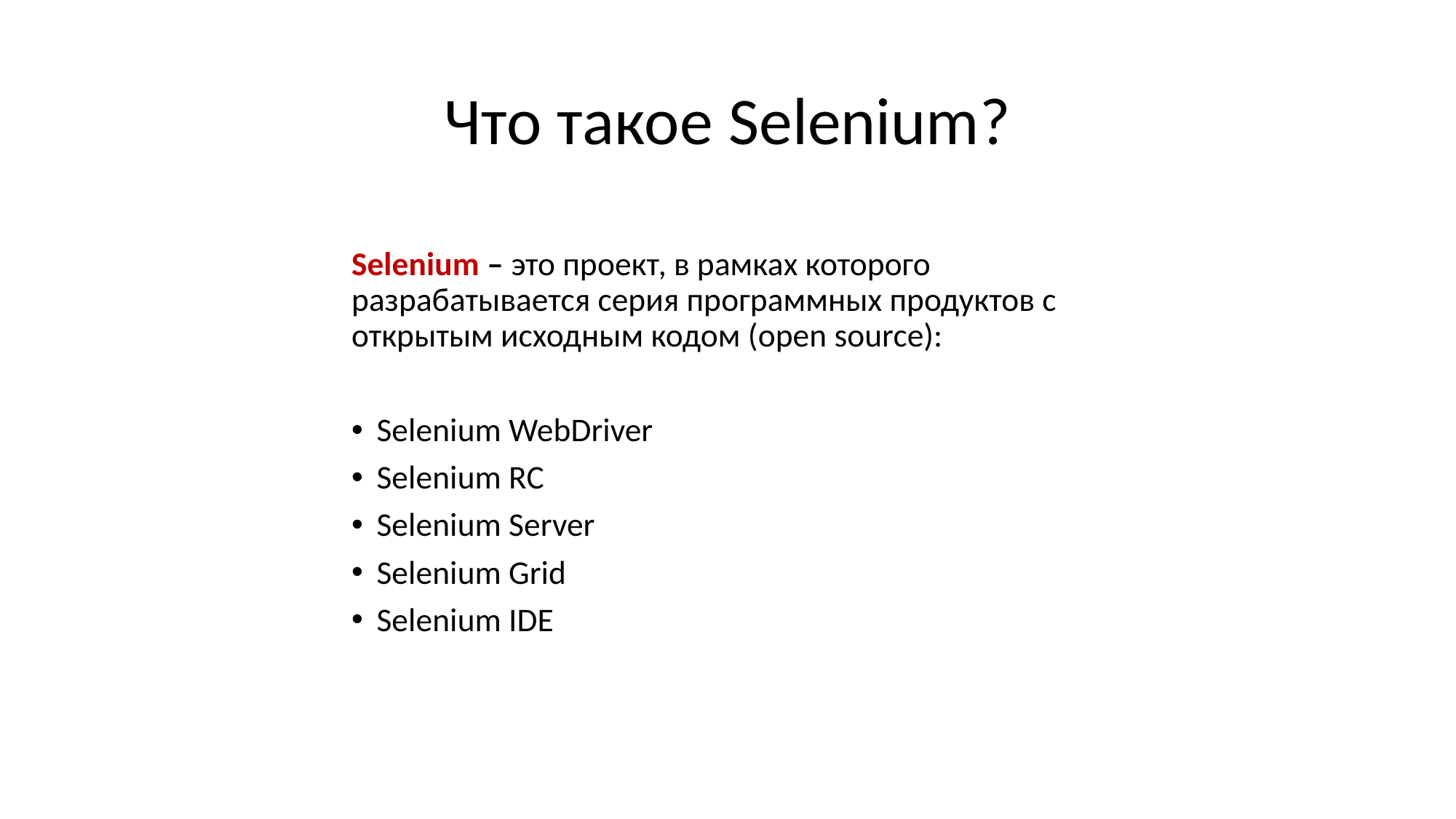

# Что такое Selenium?
Selenium – это проект, в рамках которого разрабатывается серия программных продуктов с открытым исходным кодом (open source):

Selenium WebDriver
Selenium RC
Selenium Server
Selenium Grid
Selenium IDE